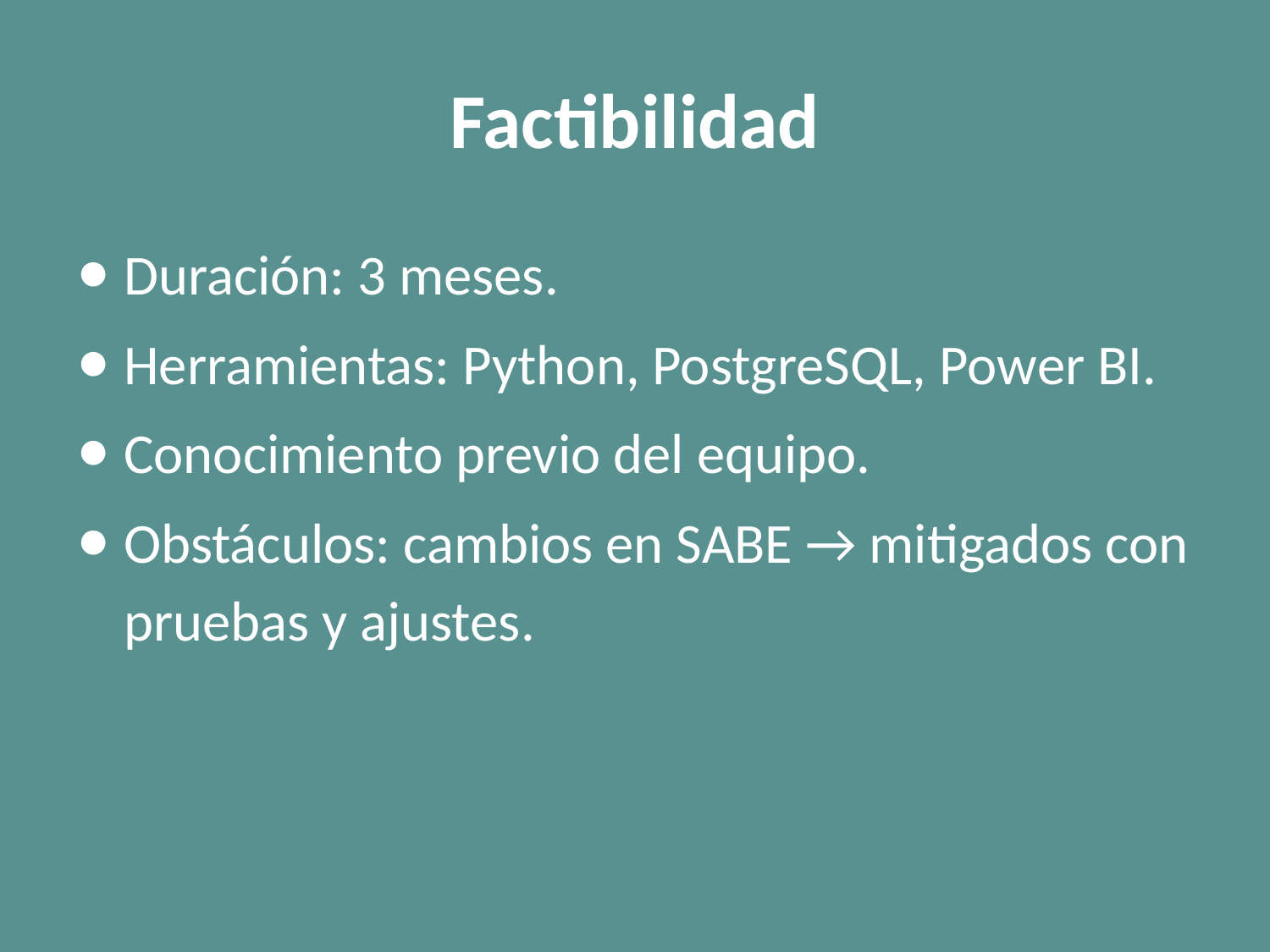

# Factibilidad
Duración: 3 meses.
Herramientas: Python, PostgreSQL, Power BI.
Conocimiento previo del equipo.
Obstáculos: cambios en SABE → mitigados con pruebas y ajustes.